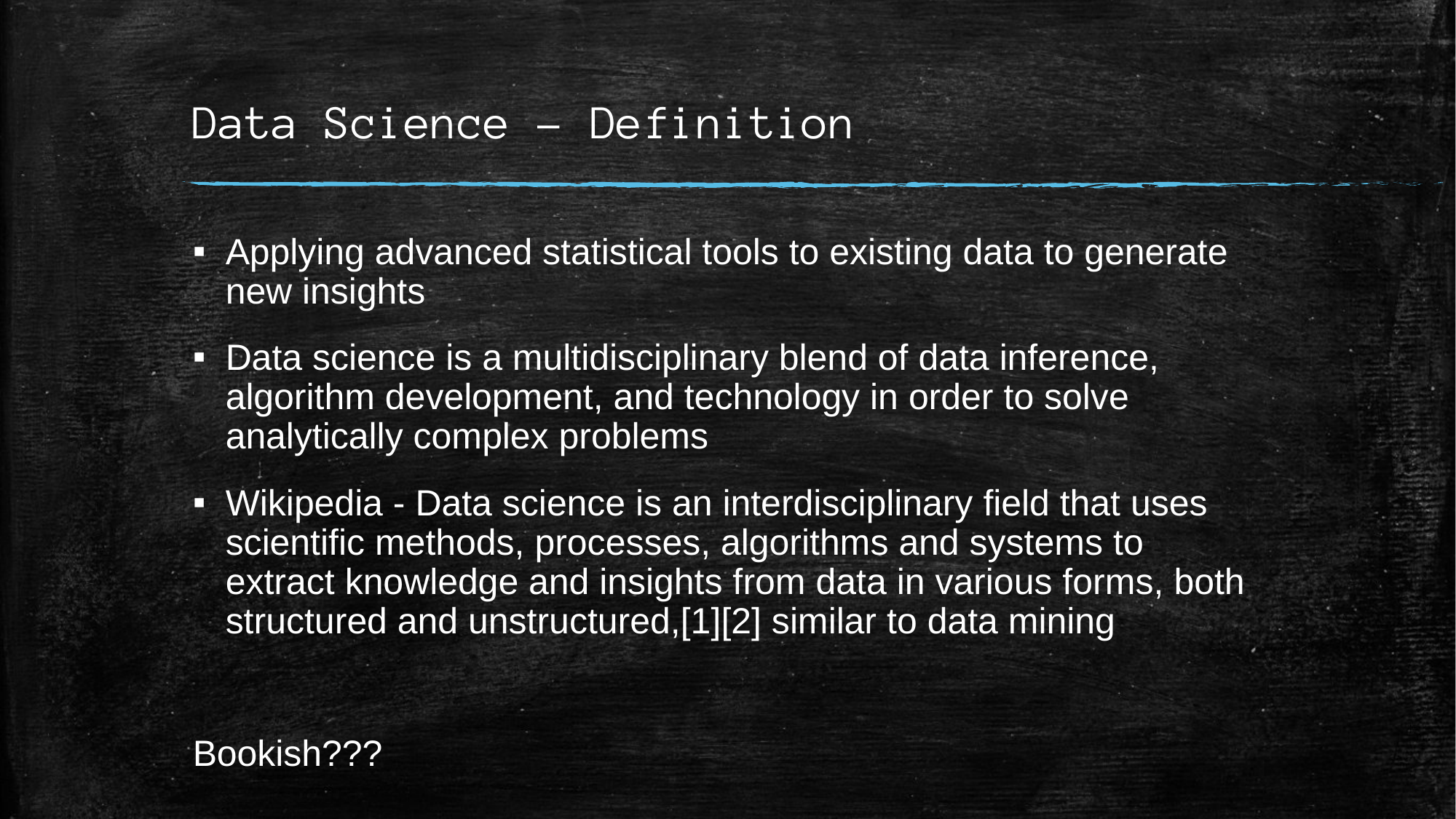

# Data Science - Definition
Applying advanced statistical tools to existing data to generate new insights
Data science is a multidisciplinary blend of data inference, algorithm development, and technology in order to solve analytically complex problems
Wikipedia - Data science is an interdisciplinary field that uses scientific methods, processes, algorithms and systems to extract knowledge and insights from data in various forms, both structured and unstructured,[1][2] similar to data mining

Bookish???